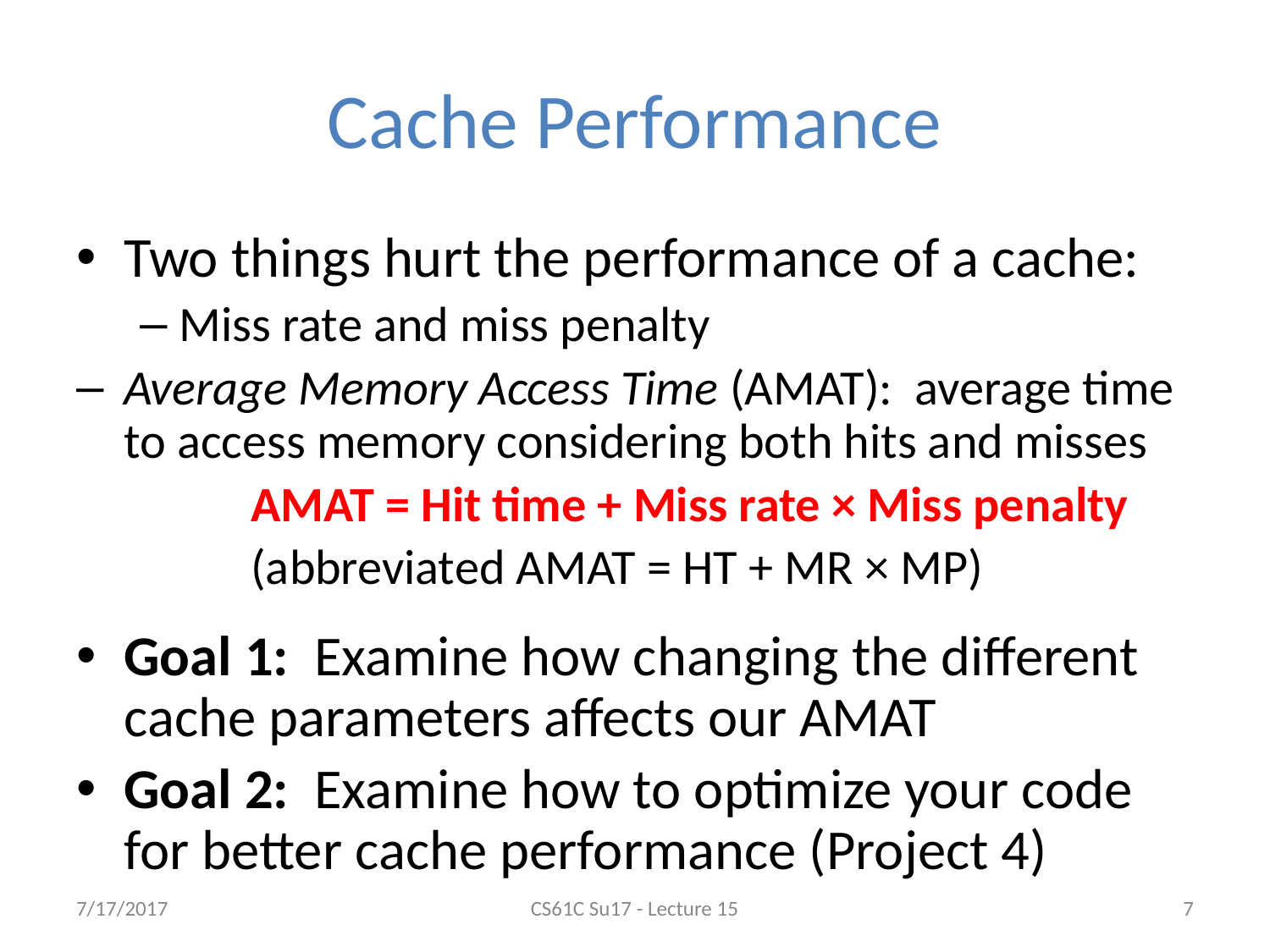

# Cache Performance
Two things hurt the performance of a cache:
Miss rate and miss penalty
Average Memory Access Time (AMAT):  average time to access memory considering both hits and misses
		AMAT = Hit time + Miss rate × Miss penalty
		(abbreviated AMAT = HT + MR × MP)
Goal 1:  Examine how changing the different cache parameters affects our AMAT
Goal 2:  Examine how to optimize your code for better cache performance (Project 4)

7/17/2017
CS61C Su17 - Lecture 15
7